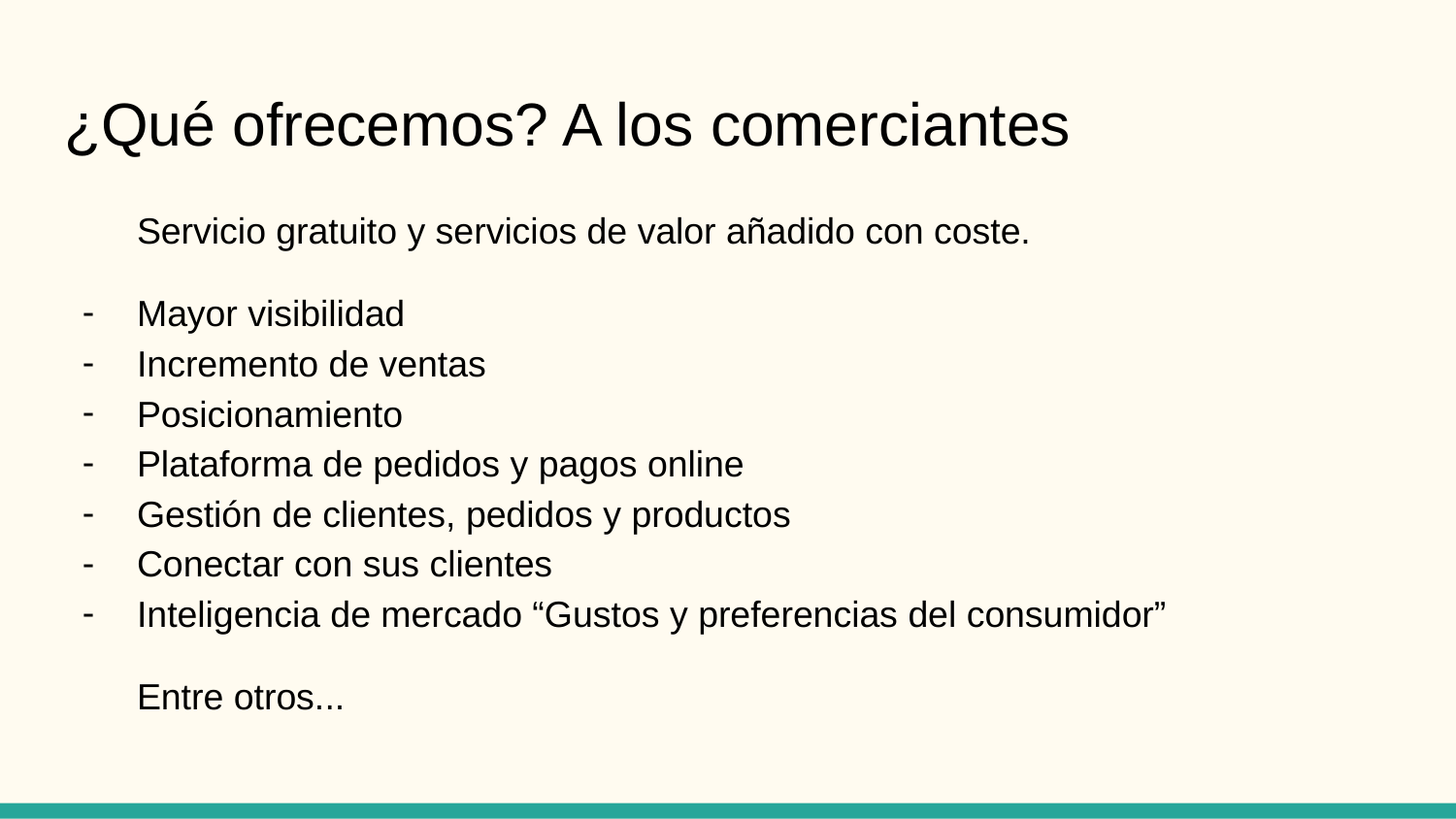

# ¿Qué ofrecemos? A los comerciantes
Servicio gratuito y servicios de valor añadido con coste.
Mayor visibilidad
Incremento de ventas
Posicionamiento
Plataforma de pedidos y pagos online
Gestión de clientes, pedidos y productos
Conectar con sus clientes
Inteligencia de mercado “Gustos y preferencias del consumidor”
Entre otros...